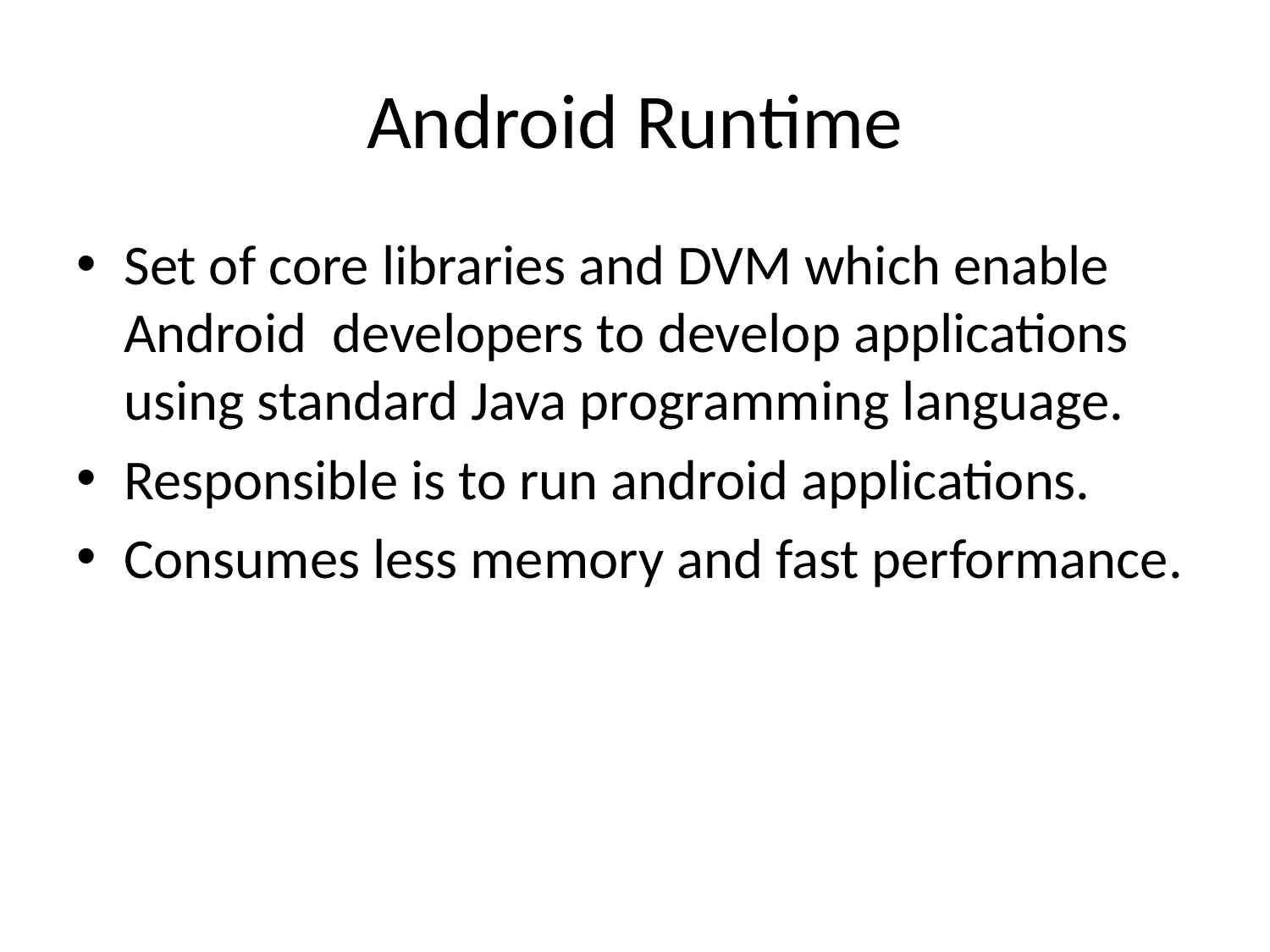

# Android Runtime
Set of core libraries and DVM which enable Android  developers to develop applications using standard Java programming language.
Responsible is to run android applications.
Consumes less memory and fast performance.